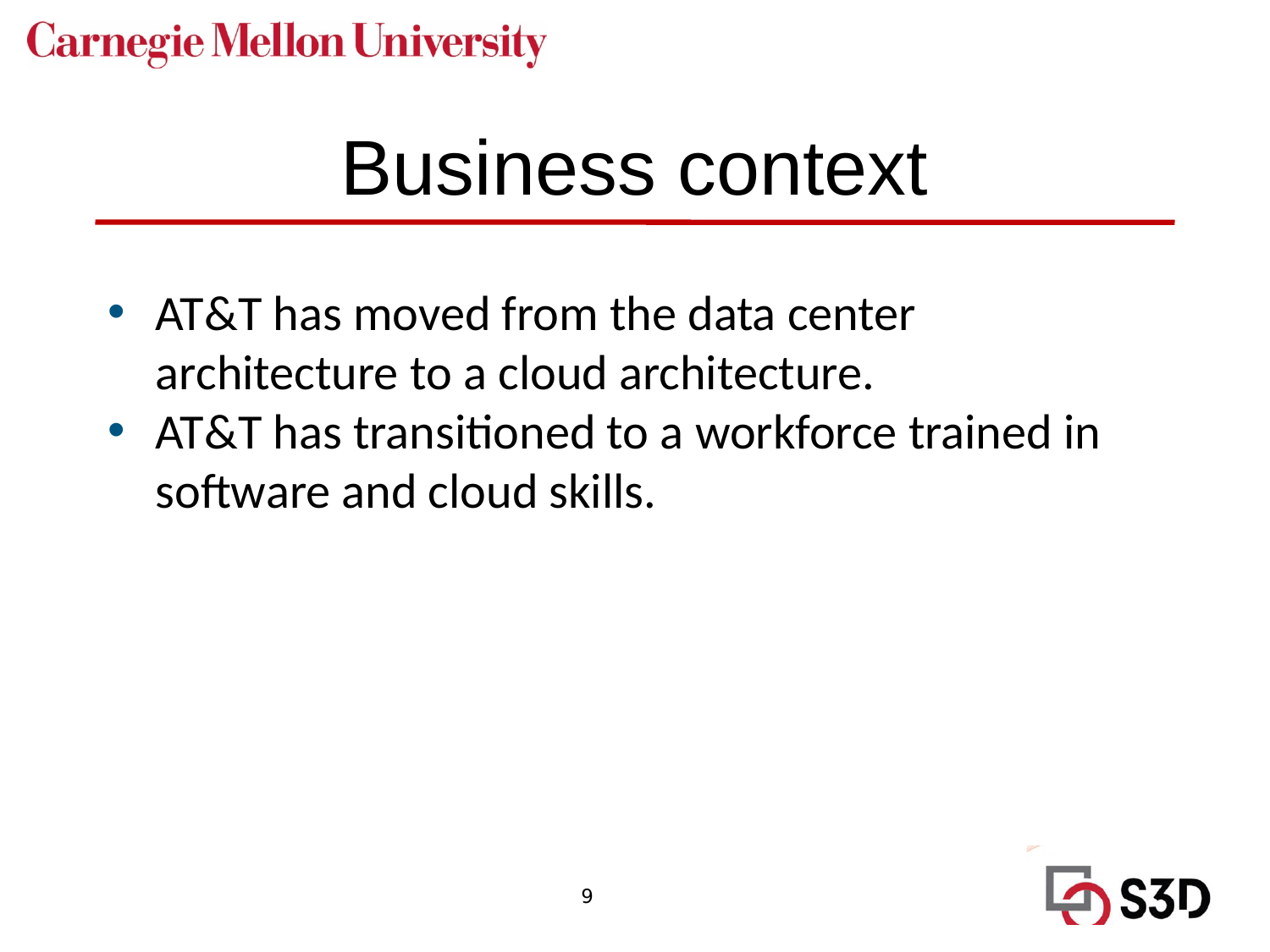

# Business context
AT&T has moved from the data center architecture to a cloud architecture.
AT&T has transitioned to a workforce trained in software and cloud skills.